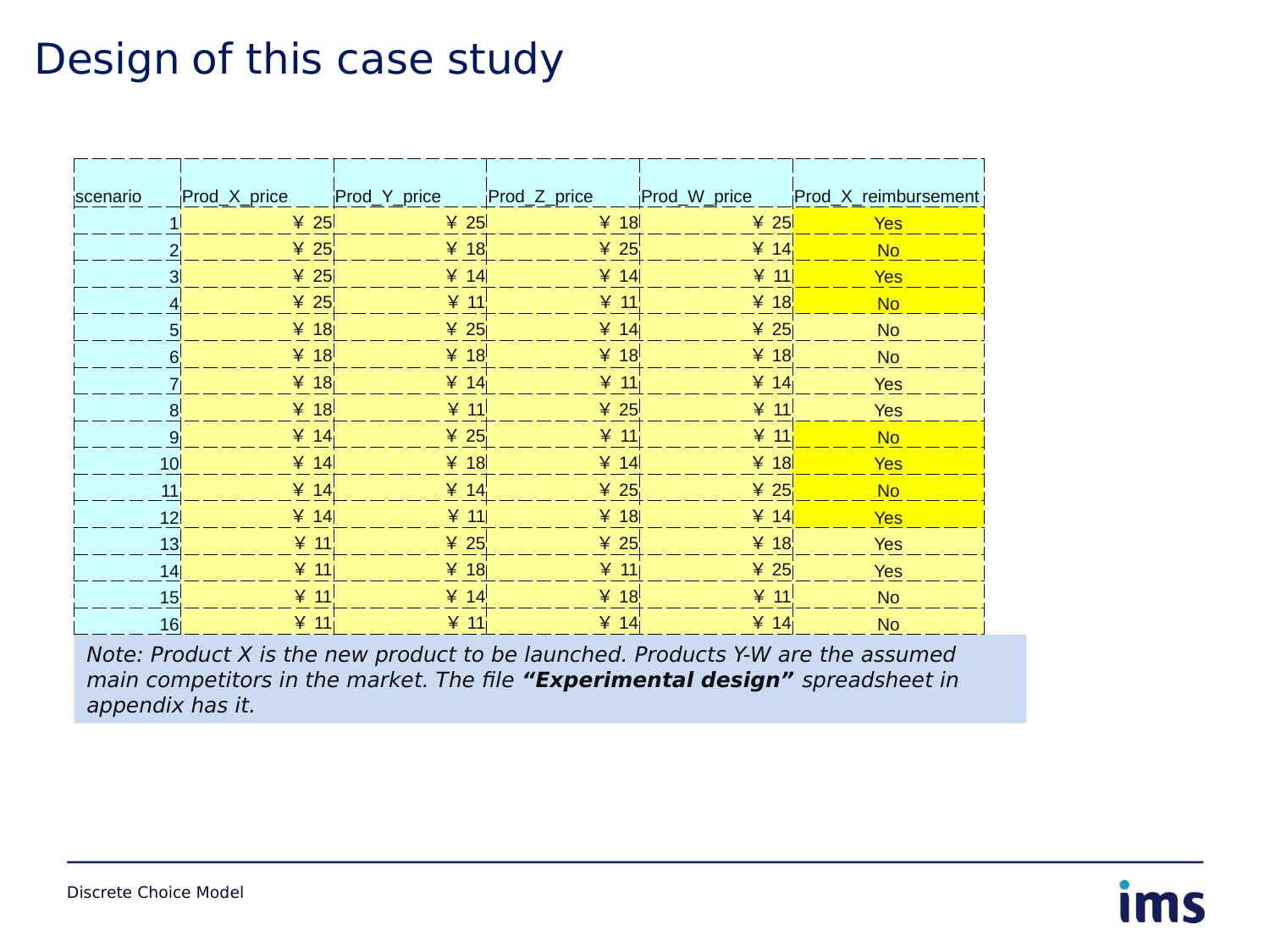

Design of this case study
| scenario | Prod\_X\_price | Prod\_Y\_price | Prod\_Z\_price | Prod\_W\_price | Prod\_X\_reimbursement |
| --- | --- | --- | --- | --- | --- |
| 1 | ￥25 | ￥25 | ￥18 | ￥25 | Yes |
| 2 | ￥25 | ￥18 | ￥25 | ￥14 | No |
| 3 | ￥25 | ￥14 | ￥14 | ￥11 | Yes |
| 4 | ￥25 | ￥11 | ￥11 | ￥18 | No |
| 5 | ￥18 | ￥25 | ￥14 | ￥25 | No |
| 6 | ￥18 | ￥18 | ￥18 | ￥18 | No |
| 7 | ￥18 | ￥14 | ￥11 | ￥14 | Yes |
| 8 | ￥18 | ￥11 | ￥25 | ￥11 | Yes |
| 9 | ￥14 | ￥25 | ￥11 | ￥11 | No |
| 10 | ￥14 | ￥18 | ￥14 | ￥18 | Yes |
| 11 | ￥14 | ￥14 | ￥25 | ￥25 | No |
| 12 | ￥14 | ￥11 | ￥18 | ￥14 | Yes |
| 13 | ￥11 | ￥25 | ￥25 | ￥18 | Yes |
| 14 | ￥11 | ￥18 | ￥11 | ￥25 | Yes |
| 15 | ￥11 | ￥14 | ￥18 | ￥11 | No |
| 16 | ￥11 | ￥11 | ￥14 | ￥14 | No |
Note: Product X is the new product to be launched. Products Y-W are the assumed main competitors in the market. The file “Experimental design” spreadsheet in appendix has it.
Discrete Choice Model